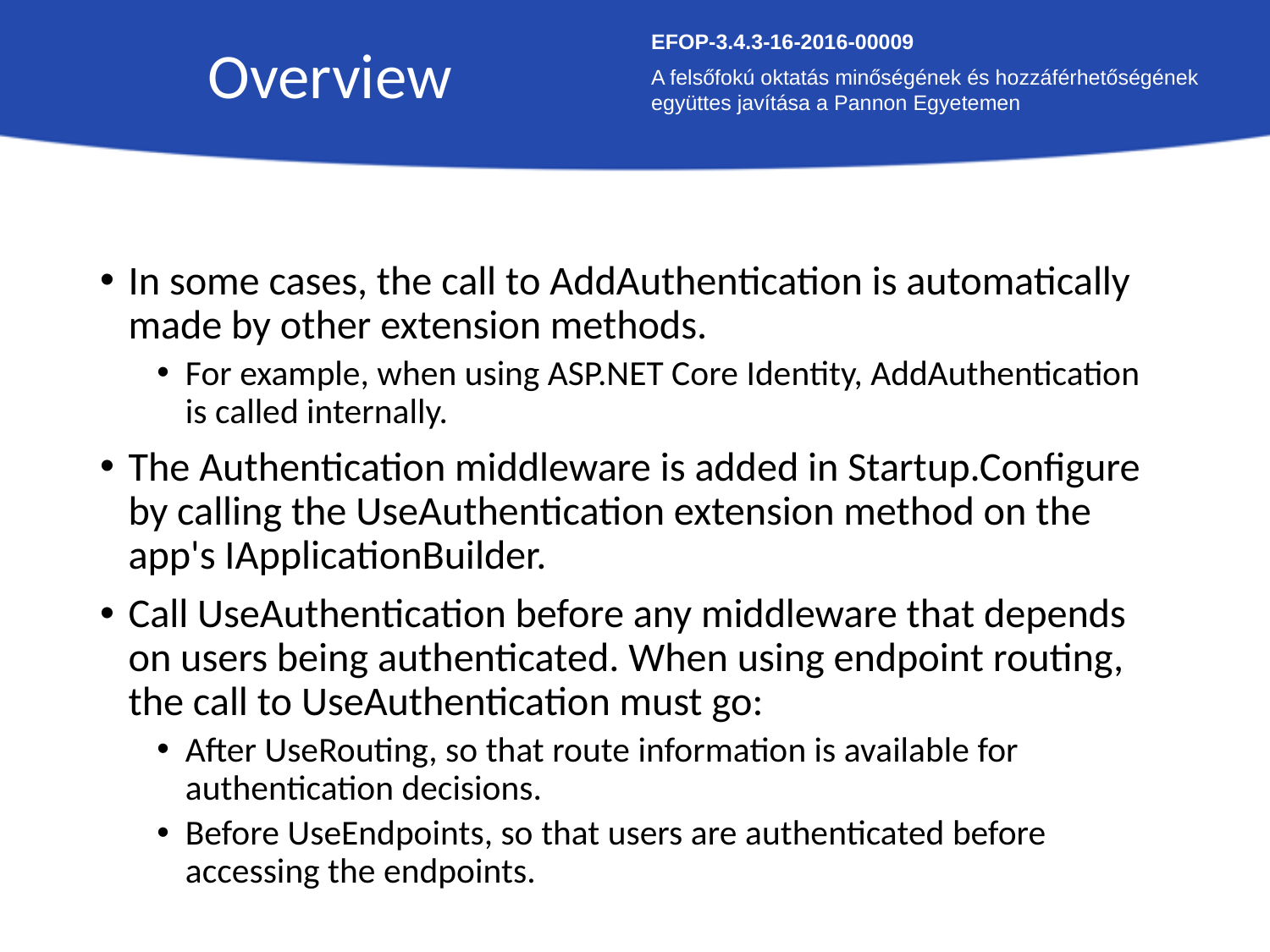

Overview
EFOP-3.4.3-16-2016-00009
A felsőfokú oktatás minőségének és hozzáférhetőségének együttes javítása a Pannon Egyetemen
In some cases, the call to AddAuthentication is automatically made by other extension methods.
For example, when using ASP.NET Core Identity, AddAuthentication is called internally.
The Authentication middleware is added in Startup.Configure by calling the UseAuthentication extension method on the app's IApplicationBuilder.
Call UseAuthentication before any middleware that depends on users being authenticated. When using endpoint routing, the call to UseAuthentication must go:
After UseRouting, so that route information is available for authentication decisions.
Before UseEndpoints, so that users are authenticated before accessing the endpoints.